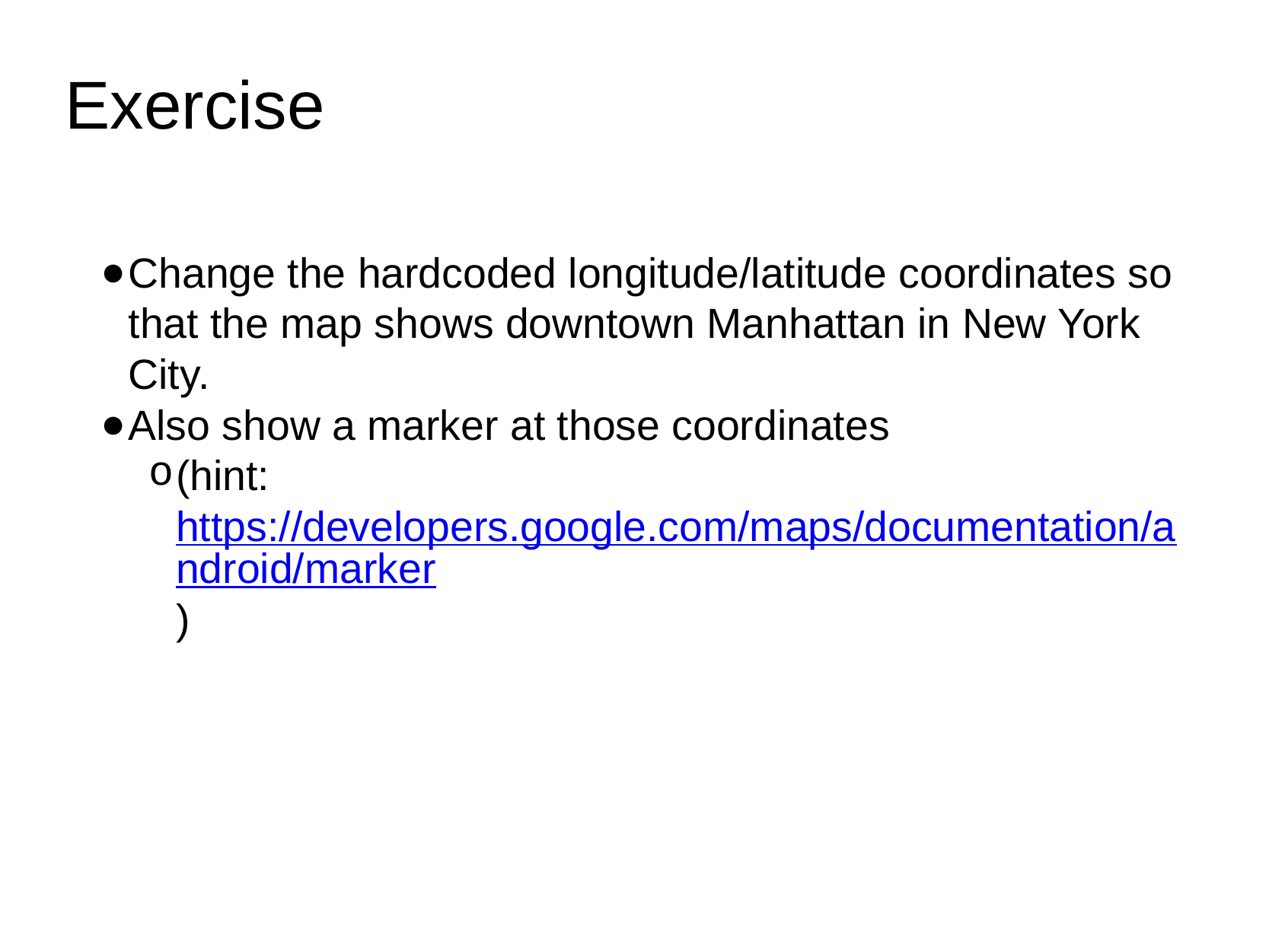

# Exercise
Change the hardcoded longitude/latitude coordinates so that the map shows downtown Manhattan in New York City.
Also show a marker at those coordinates
(hint: https://developers.google.com/maps/documentation/android/marker)